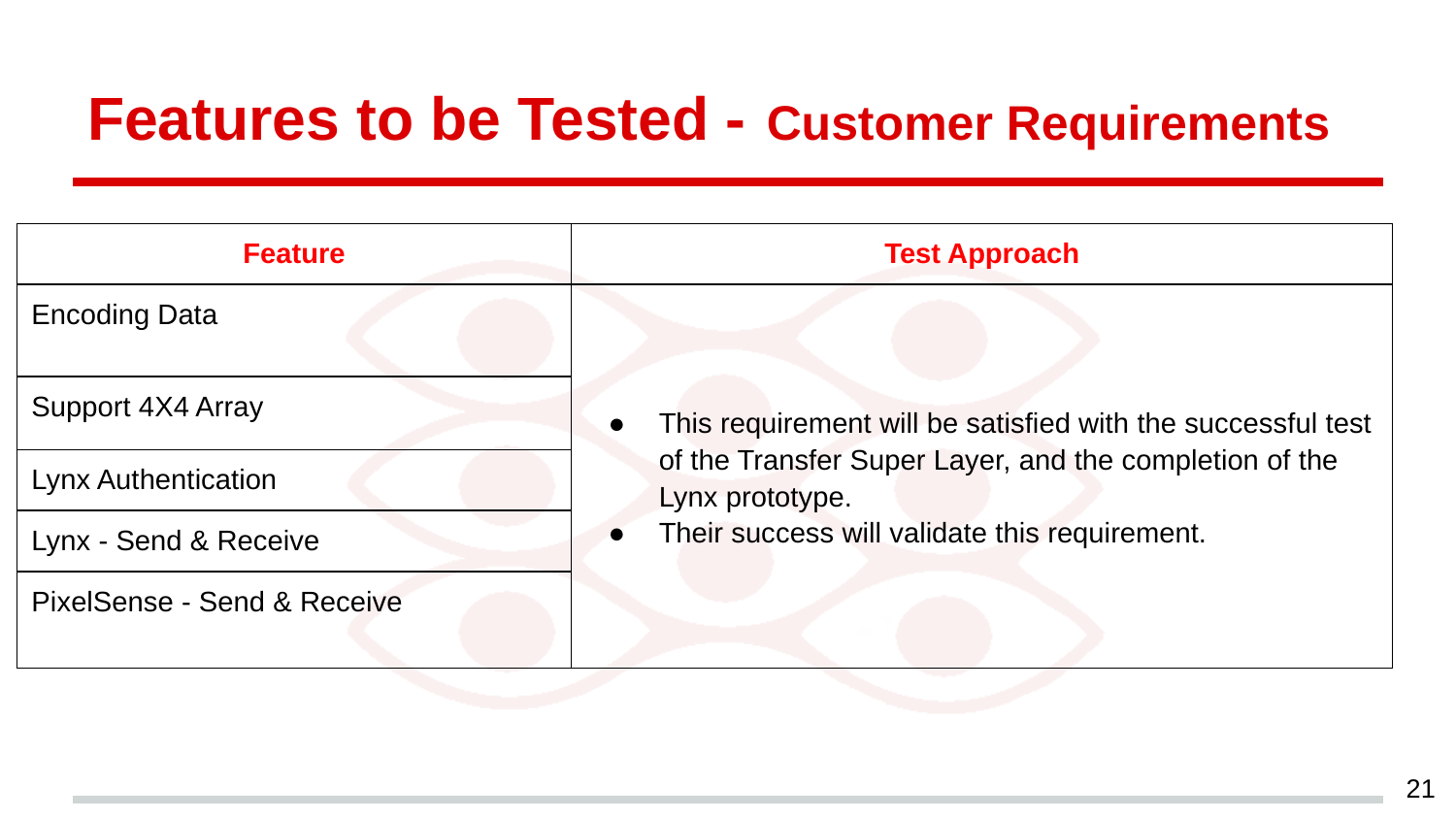

# Features to be Tested - Customer Requirements

| Feature | Test Approach |
| --- | --- |
| Encoding Data | This requirement will be satisfied with the successful test of the Transfer Super Layer, and the completion of the Lynx prototype. Their success will validate this requirement. |
| Support 4X4 Array |  |
| Lynx Authentication |  |
| Lynx - Send & Receive |  |
| PixelSense - Send & Receive |  |
21